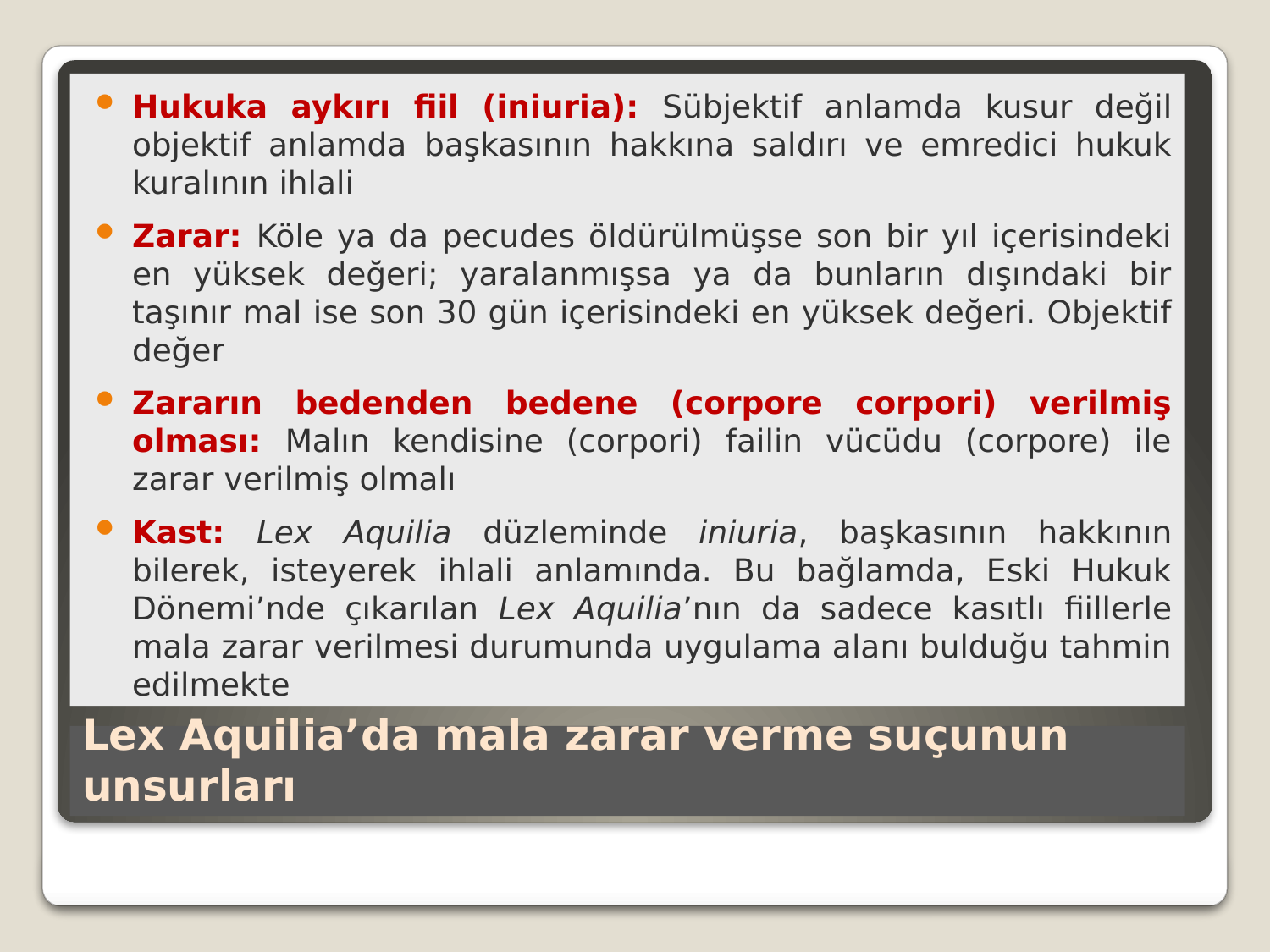

Hukuka aykırı fiil (iniuria): Sübjektif anlamda kusur değil objektif anlamda başkasının hakkına saldırı ve emredici hukuk kuralının ihlali
Zarar: Köle ya da pecudes öldürülmüşse son bir yıl içerisindeki en yüksek değeri; yaralanmışsa ya da bunların dışındaki bir taşınır mal ise son 30 gün içerisindeki en yüksek değeri. Objektif değer
Zararın bedenden bedene (corpore corpori) verilmiş olması: Malın kendisine (corpori) failin vücüdu (corpore) ile zarar verilmiş olmalı
Kast: Lex Aquilia düzleminde iniuria, başkasının hakkının bilerek, isteyerek ihlali anlamında. Bu bağlamda, Eski Hukuk Dönemi’nde çıkarılan Lex Aquilia’nın da sadece kasıtlı fiillerle mala zarar verilmesi durumunda uygulama alanı bulduğu tahmin edilmekte
# Lex Aquilia’da mala zarar verme suçunun unsurları